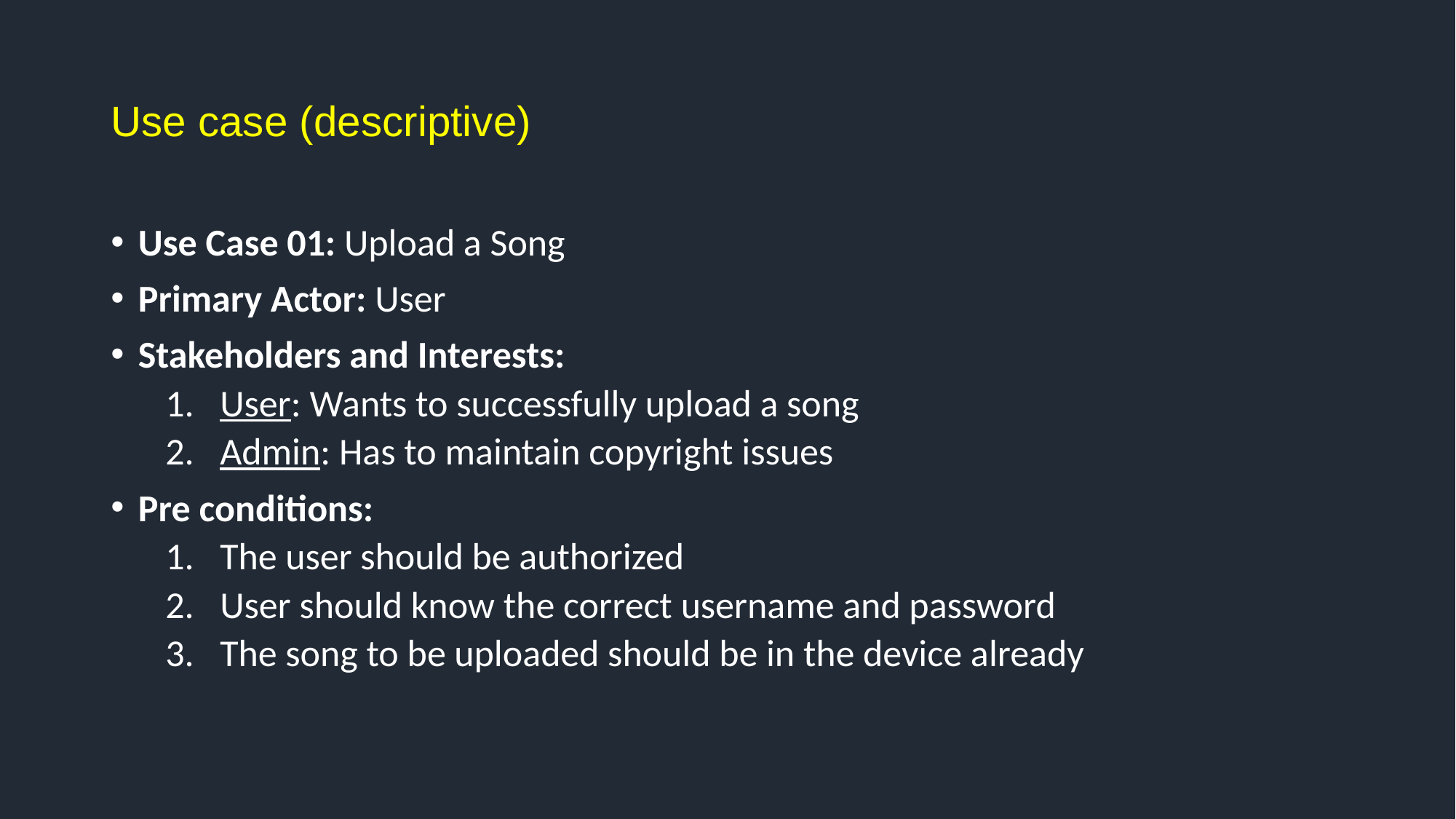

# Use case (descriptive)
Use Case 01: Upload a Song
Primary Actor: User
Stakeholders and Interests:
User: Wants to successfully upload a song
Admin: Has to maintain copyright issues
Pre conditions:
The user should be authorized
User should know the correct username and password
The song to be uploaded should be in the device already